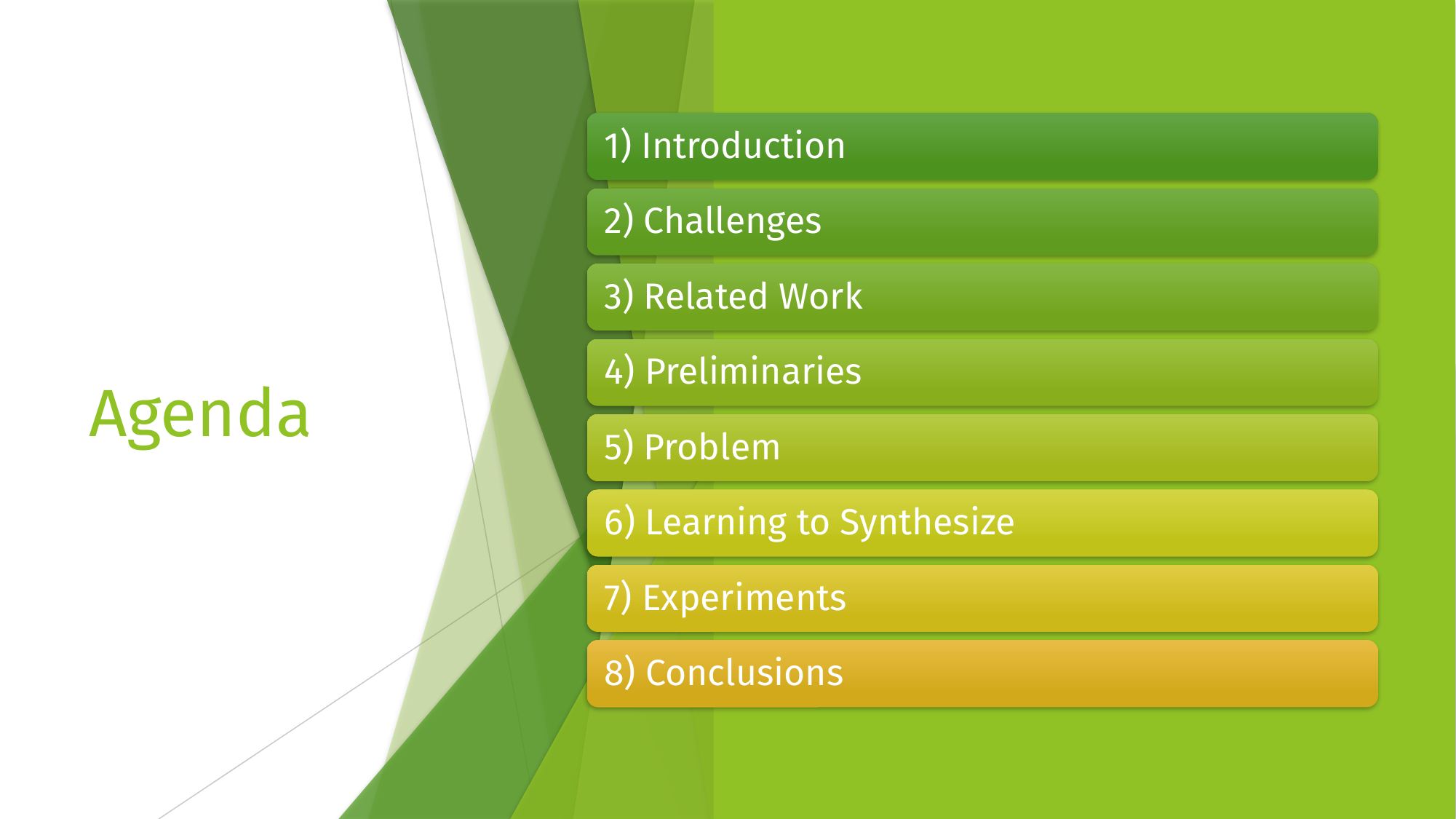

1) Introduction
2) Challenges
3) Related Work
4) Preliminaries
5) Problem
6) Learning to Synthesize
7) Experiments
8) Conclusions
# Agenda